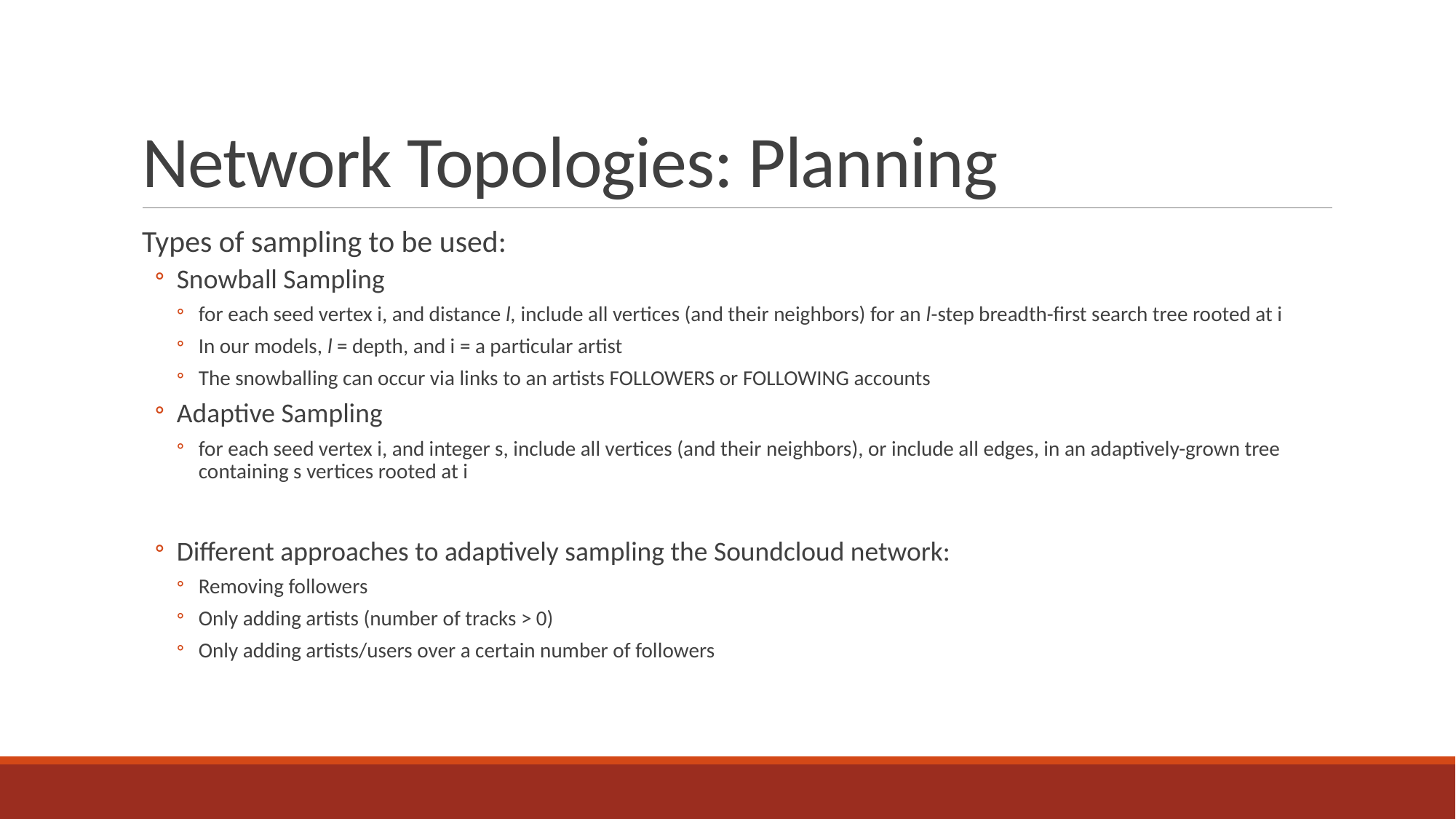

# Network Topologies: Planning
Types of sampling to be used:
Snowball Sampling
for each seed vertex i, and distance l, include all vertices (and their neighbors) for an l-step breadth-first search tree rooted at i
In our models, l = depth, and i = a particular artist
The snowballing can occur via links to an artists FOLLOWERS or FOLLOWING accounts
Adaptive Sampling
for each seed vertex i, and integer s, include all vertices (and their neighbors), or include all edges, in an adaptively-grown tree containing s vertices rooted at i

Different approaches to adaptively sampling the Soundcloud network:
Removing followers
Only adding artists (number of tracks > 0)
Only adding artists/users over a certain number of followers